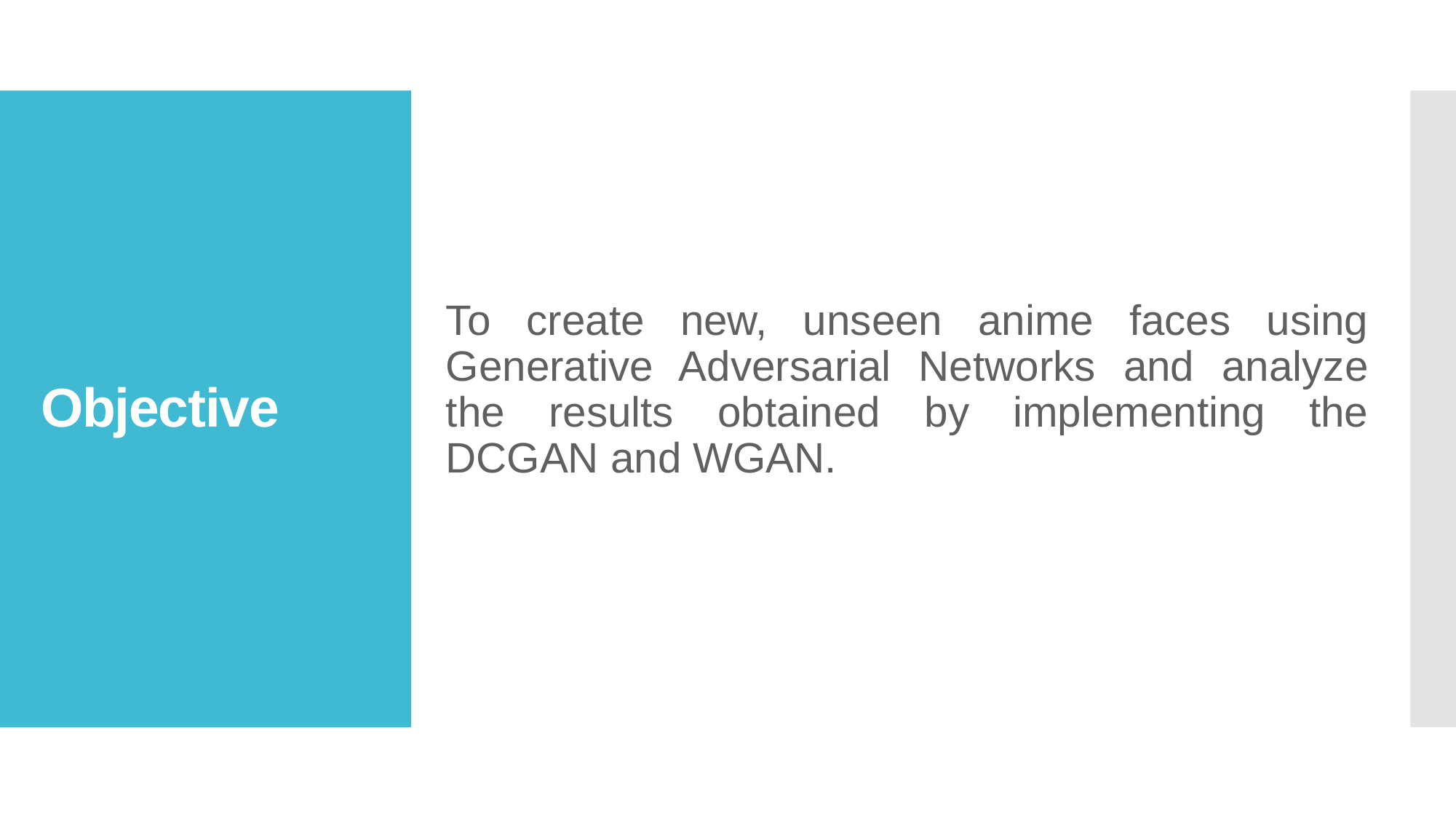

To create new, unseen anime faces using Generative Adversarial Networks and analyze the results obtained by implementing the DCGAN and WGAN.

# Objective